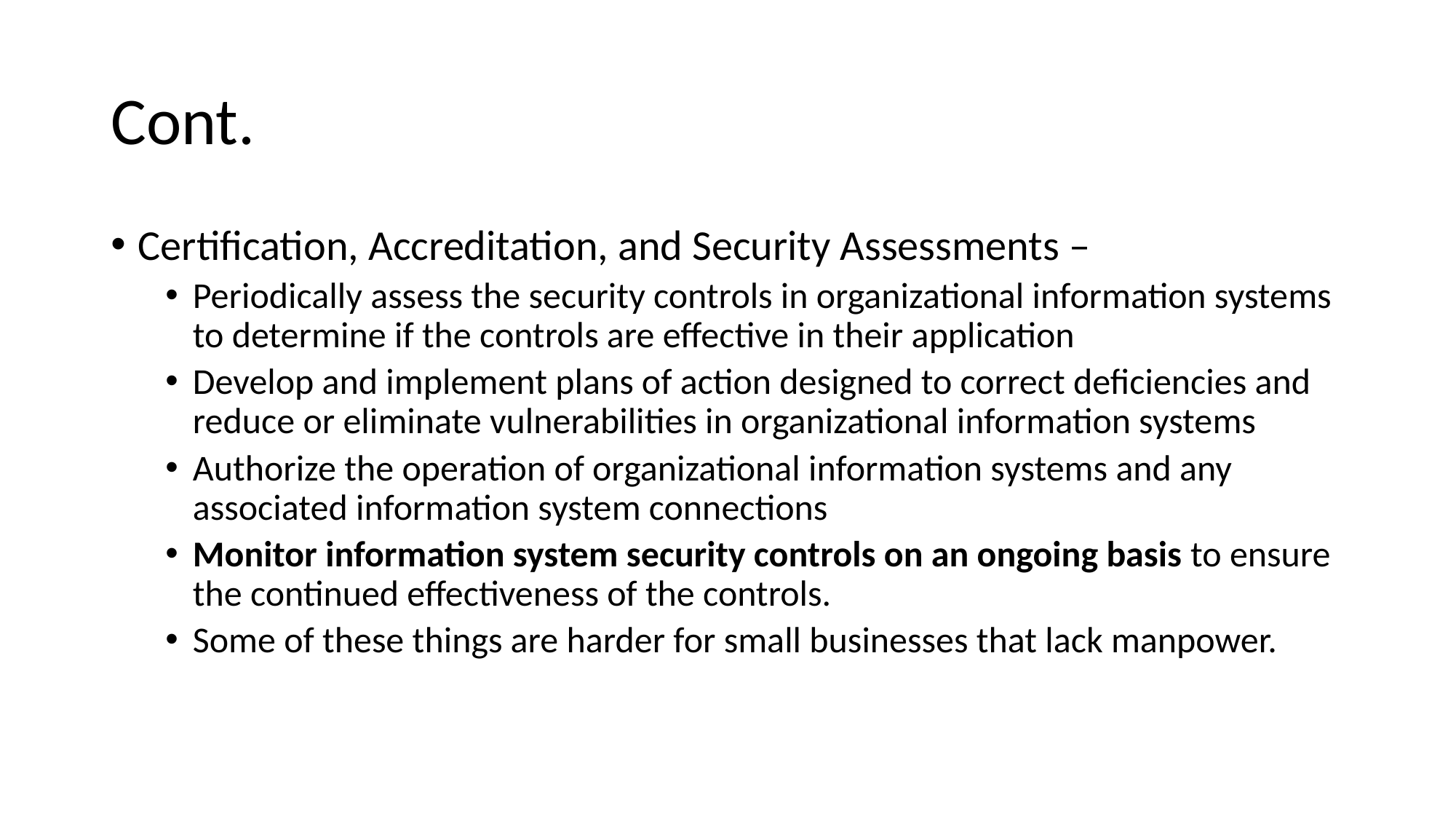

# Cont.
Certification, Accreditation, and Security Assessments –
Periodically assess the security controls in organizational information systems to determine if the controls are effective in their application
Develop and implement plans of action designed to correct deficiencies and reduce or eliminate vulnerabilities in organizational information systems
Authorize the operation of organizational information systems and any associated information system connections
Monitor information system security controls on an ongoing basis to ensure the continued effectiveness of the controls.
Some of these things are harder for small businesses that lack manpower.